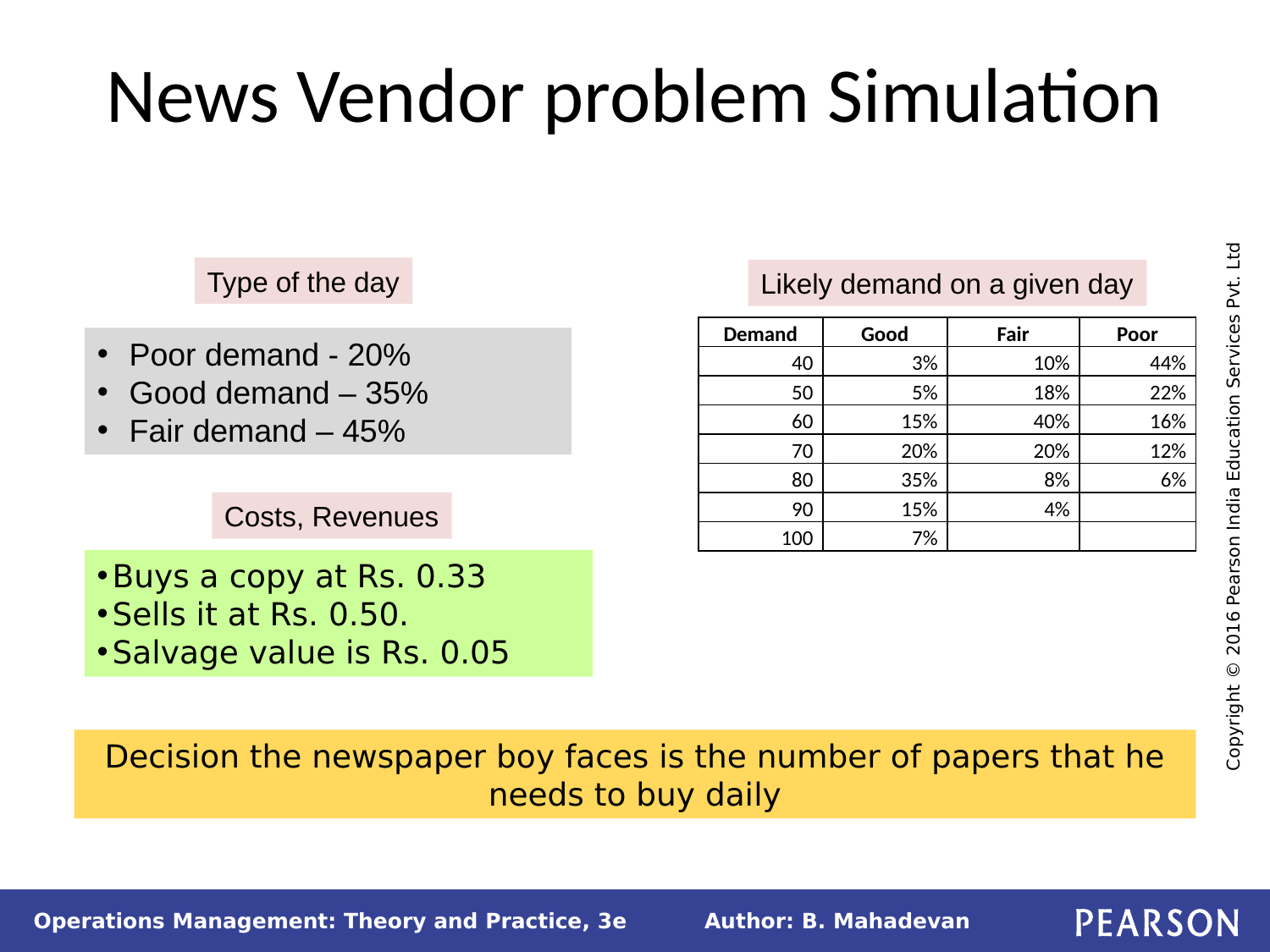

# News Vendor problem Simulation
Type of the day
Likely demand on a given day
| Demand | Good | Fair | Poor |
| --- | --- | --- | --- |
| 40 | 3% | 10% | 44% |
| 50 | 5% | 18% | 22% |
| 60 | 15% | 40% | 16% |
| 70 | 20% | 20% | 12% |
| 80 | 35% | 8% | 6% |
| 90 | 15% | 4% |  |
| 100 | 7% |  |  |
Poor demand - 20%
Good demand – 35%
Fair demand – 45%
Costs, Revenues
Buys a copy at Rs. 0.33
Sells it at Rs. 0.50.
Salvage value is Rs. 0.05
Decision the newspaper boy faces is the number of papers that he needs to buy daily